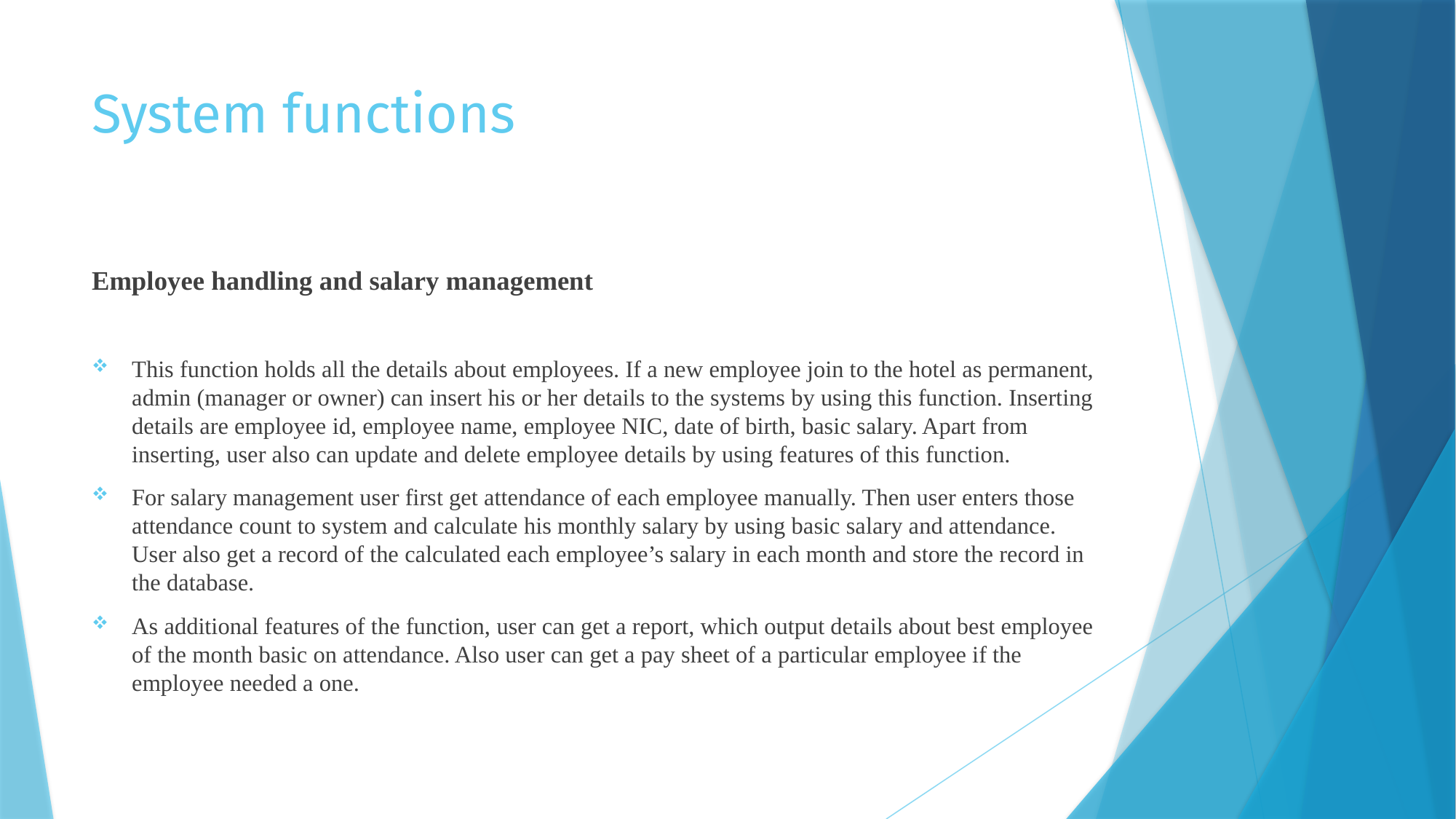

# System functions
Employee handling and salary management

This function holds all the details about employees. If a new employee join to the hotel as permanent, admin (manager or owner) can insert his or her details to the systems by using this function. Inserting details are employee id, employee name, employee NIC, date of birth, basic salary. Apart from inserting, user also can update and delete employee details by using features of this function.
For salary management user first get attendance of each employee manually. Then user enters those attendance count to system and calculate his monthly salary by using basic salary and attendance. User also get a record of the calculated each employee’s salary in each month and store the record in the database.
As additional features of the function, user can get a report, which output details about best employee of the month basic on attendance. Also user can get a pay sheet of a particular employee if the employee needed a one.